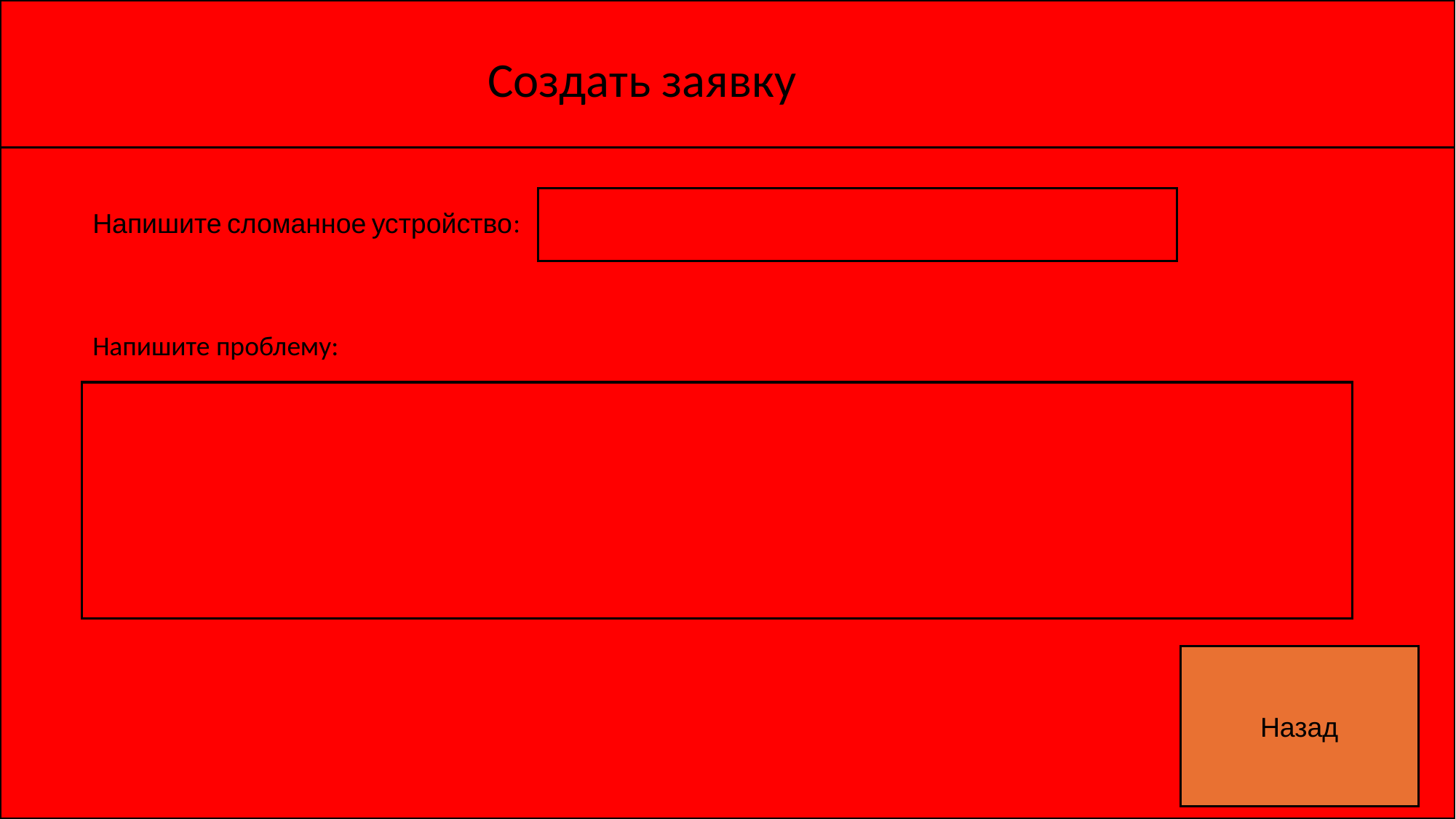

Создать заявку

Напишите сломанное устройство:
Напишите проблему:

Назад